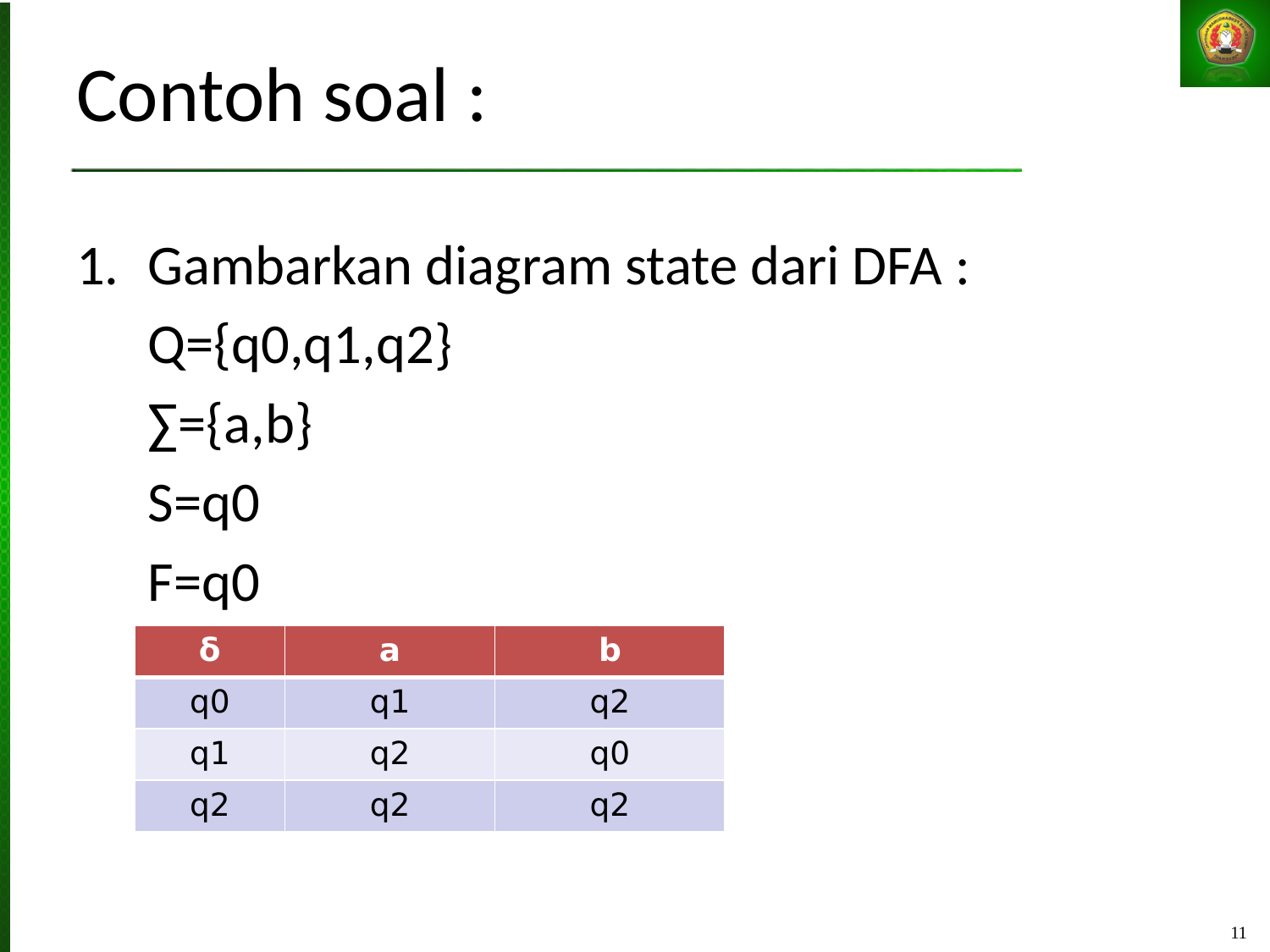

# Contoh soal :
Gambarkan diagram state dari DFA :
	Q={q0,q1,q2}
	∑={a,b}
	S=q0
	F=q0

| δ | a | b |
| --- | --- | --- |
| q0 | q1 | q2 |
| q1 | q2 | q0 |
| q2 | q2 | q2 |
11